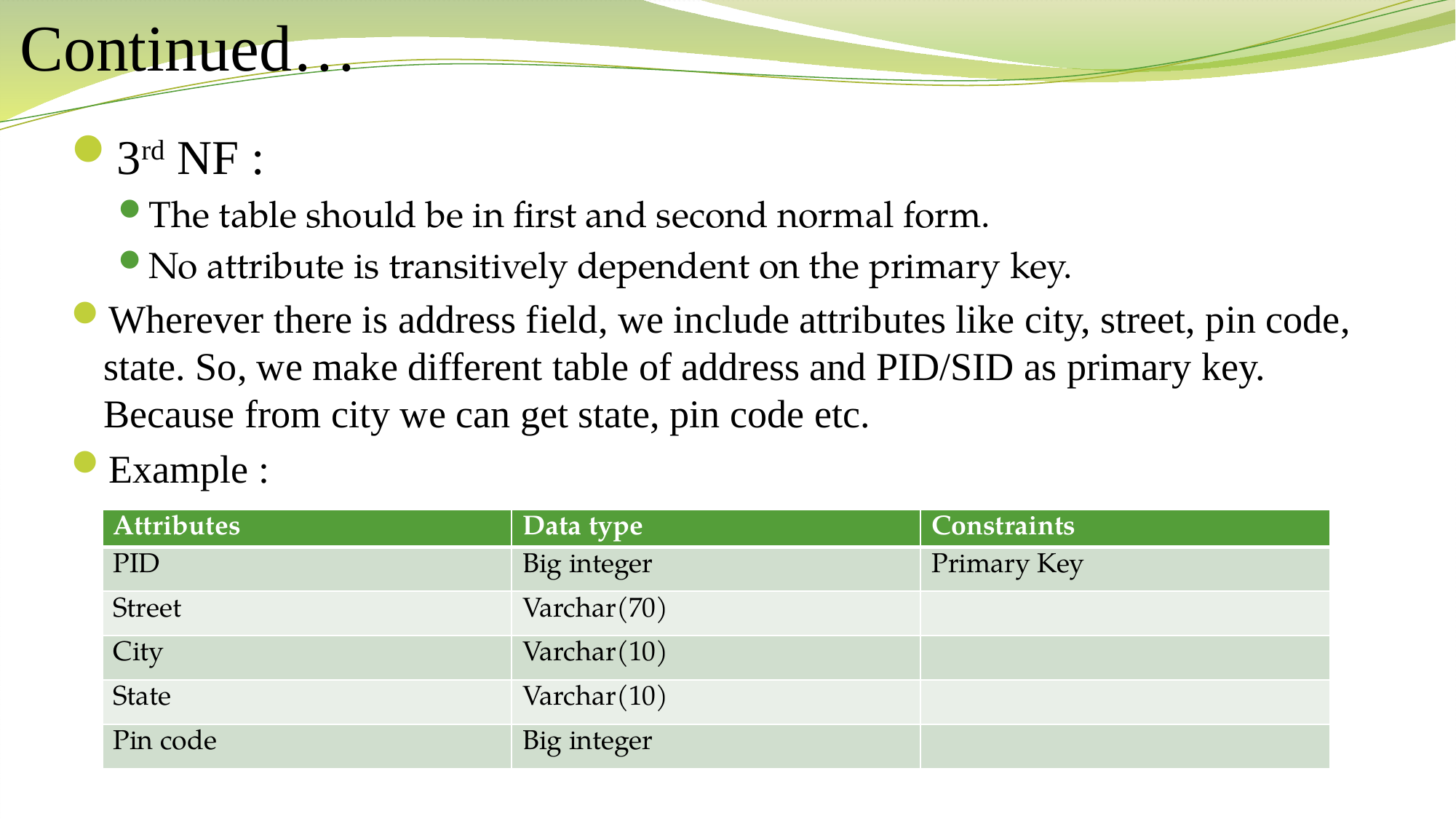

# Continued…
3rd NF :
The table should be in first and second normal form.
No attribute is transitively dependent on the primary key.
Wherever there is address field, we include attributes like city, street, pin code, state. So, we make different table of address and PID/SID as primary key. Because from city we can get state, pin code etc.
Example :

| Attributes | Data type | Constraints |
| --- | --- | --- |
| PID | Big integer | Primary Key |
| Street | Varchar(70) |  |
| City | Varchar(10) |  |
| State | Varchar(10) |  |
| Pin code | Big integer |  |